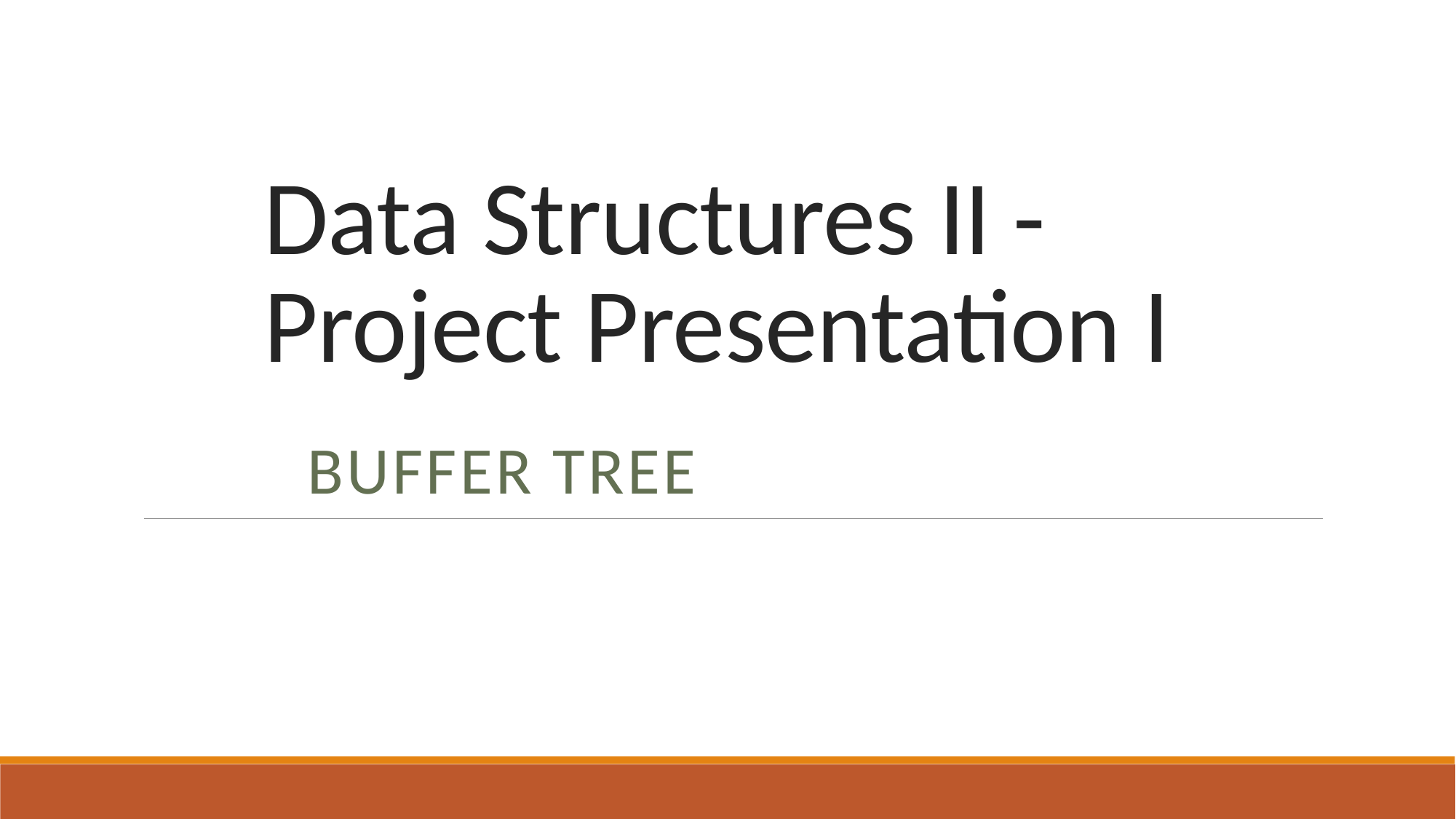

# Data Structures II - Project Presentation I
Buffer Tree